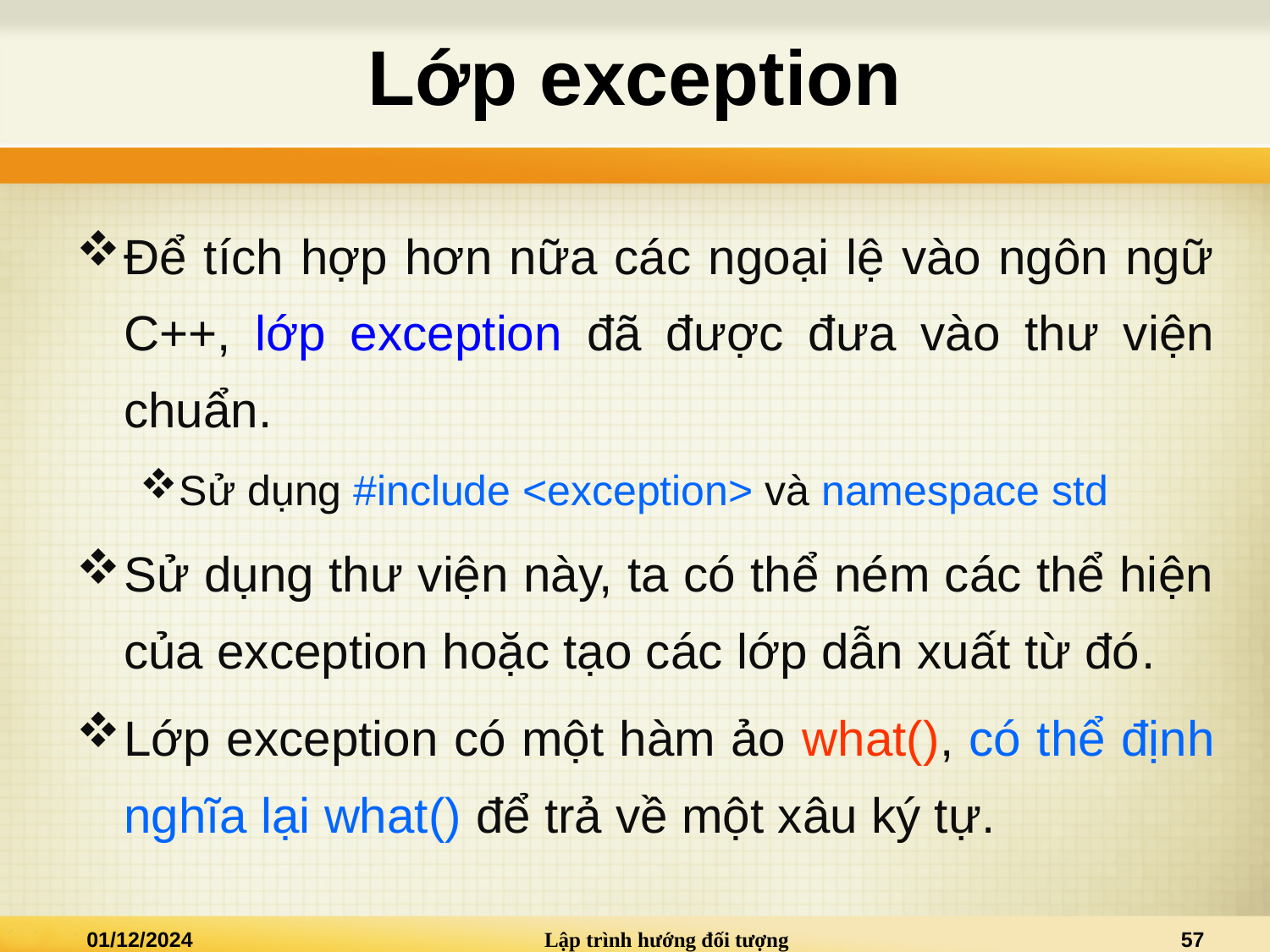

# Lớp exception
Để tích hợp hơn nữa các ngoại lệ vào ngôn ngữ C++, lớp exception đã được đưa vào thư viện chuẩn.
Sử dụng #include <exception> và namespace std
Sử dụng thư viện này, ta có thể ném các thể hiện của exception hoặc tạo các lớp dẫn xuất từ đó.
Lớp exception có một hàm ảo what(), có thể định nghĩa lại what() để trả về một xâu ký tự.
01/12/2024
Lập trình hướng đối tượng
57